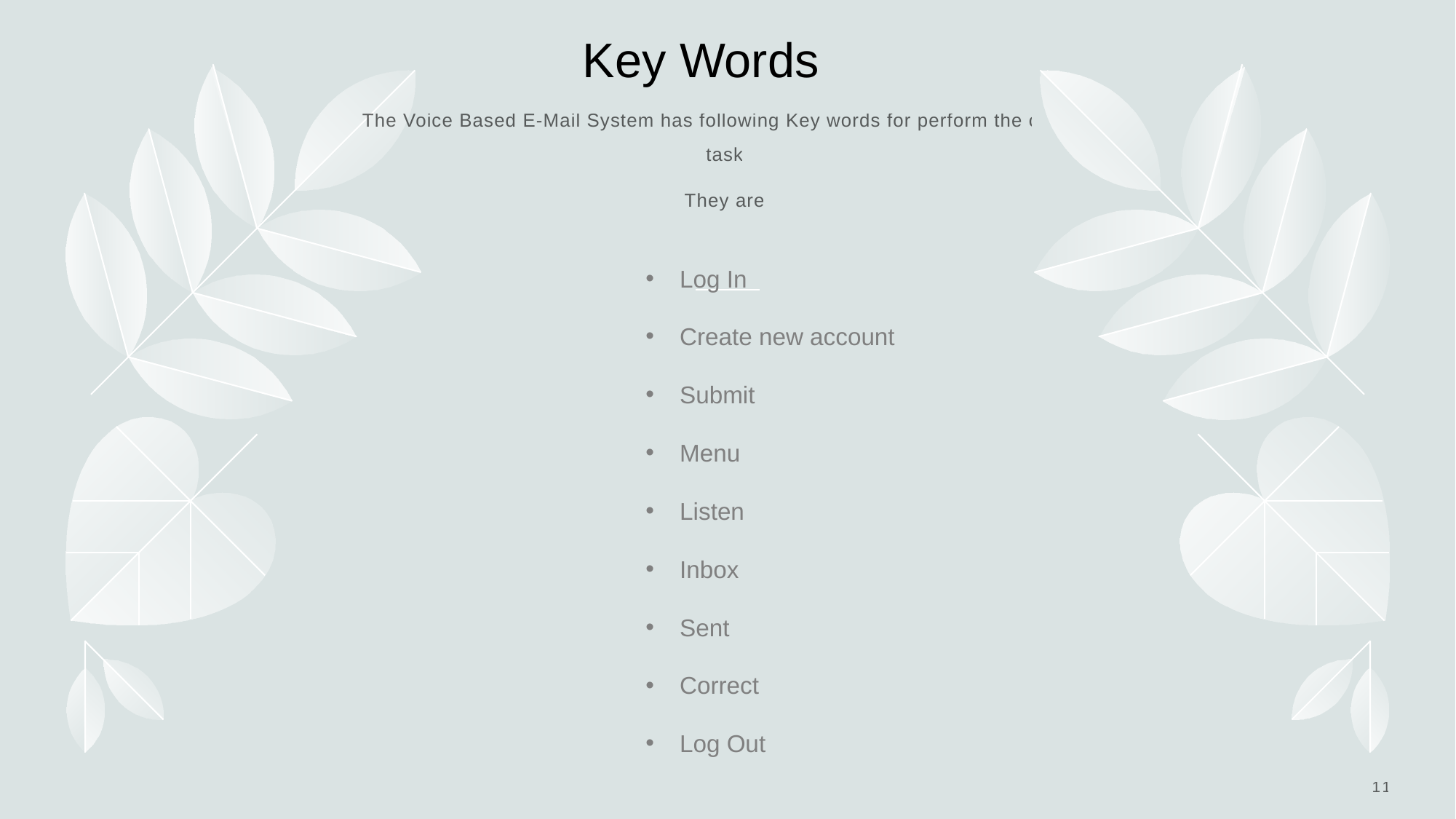

# Key Words
The Voice Based E-Mail System has following Key words for perform the certain task
They are:
Log In

Create new account

Submit

Menu

Listen

Inbox

Sent

Correct

Log Out

11